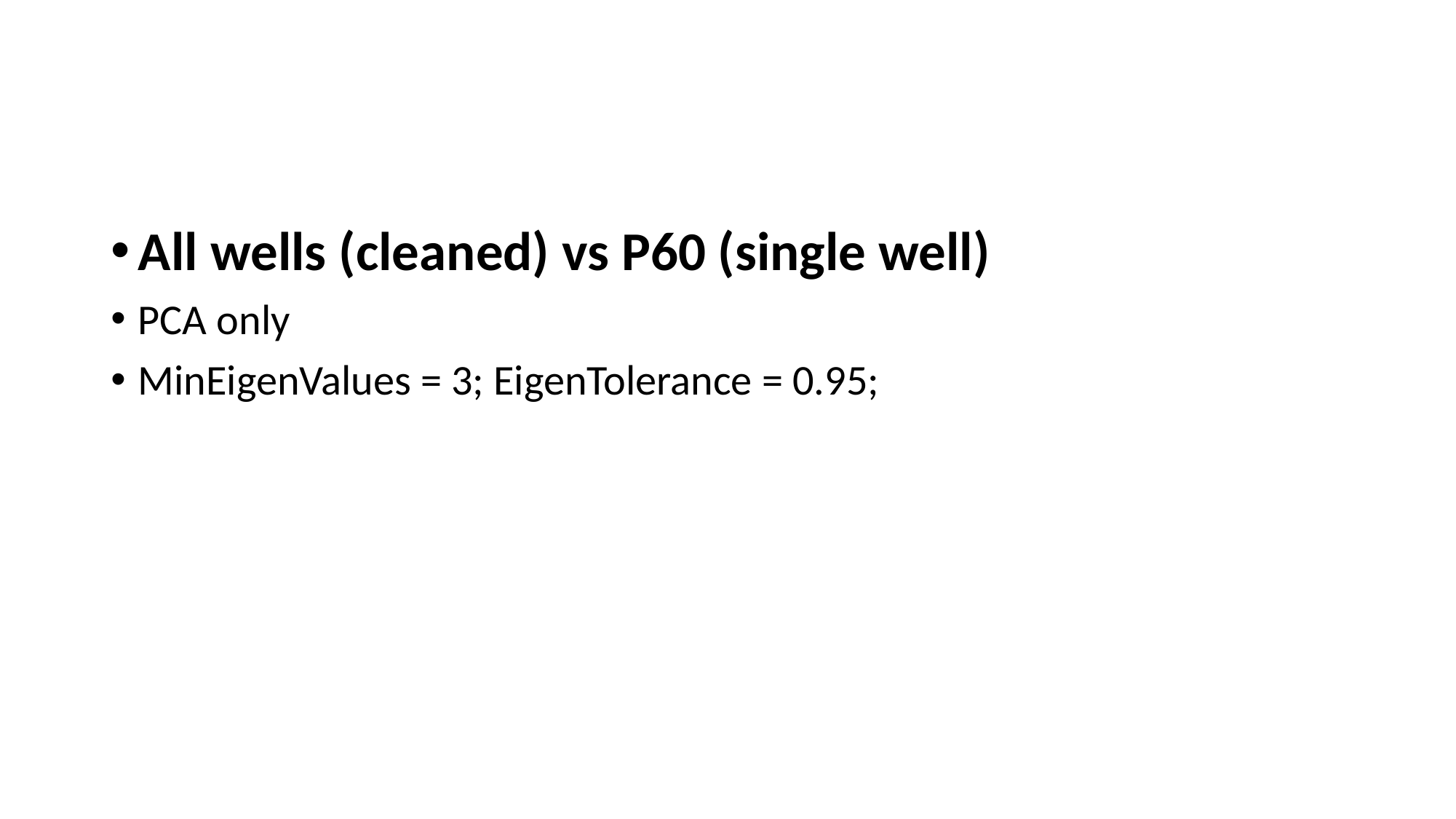

#
All wells (cleaned) vs P60 (single well)
PCA only
MinEigenValues = 3; EigenTolerance = 0.95;